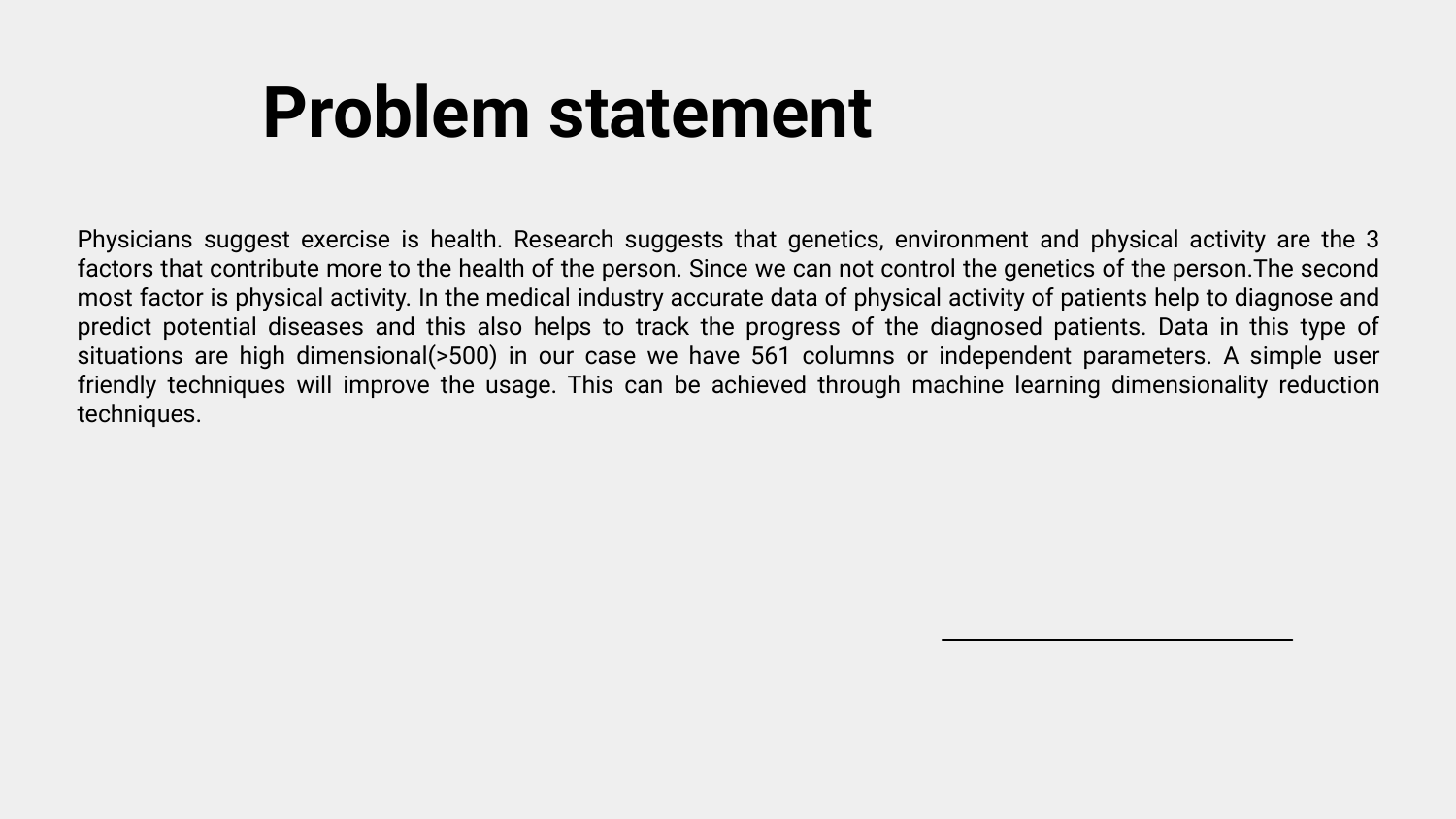

Problem statement

Physicians suggest exercise is health. Research suggests that genetics, environment and physical activity are the 3 factors that contribute more to the health of the person. Since we can not control the genetics of the person.The second most factor is physical activity. In the medical industry accurate data of physical activity of patients help to diagnose and predict potential diseases and this also helps to track the progress of the diagnosed patients. Data in this type of situations are high dimensional(>500) in our case we have 561 columns or independent parameters. A simple user friendly techniques will improve the usage. This can be achieved through machine learning dimensionality reduction techniques.